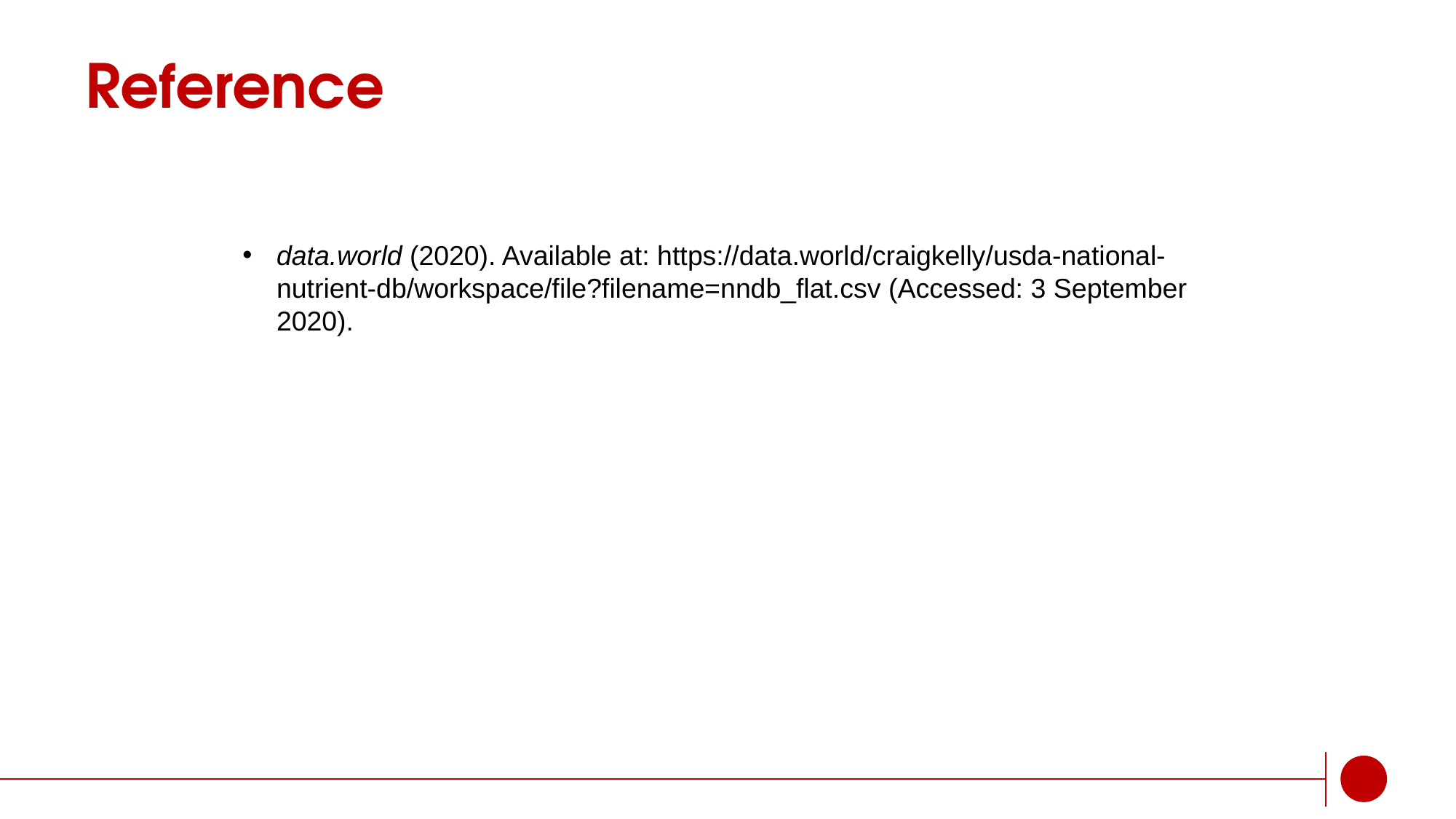

# Reference
data.world (2020). Available at: https://data.world/craigkelly/usda-national-nutrient-db/workspace/file?filename=nndb_flat.csv (Accessed: 3 September 2020).